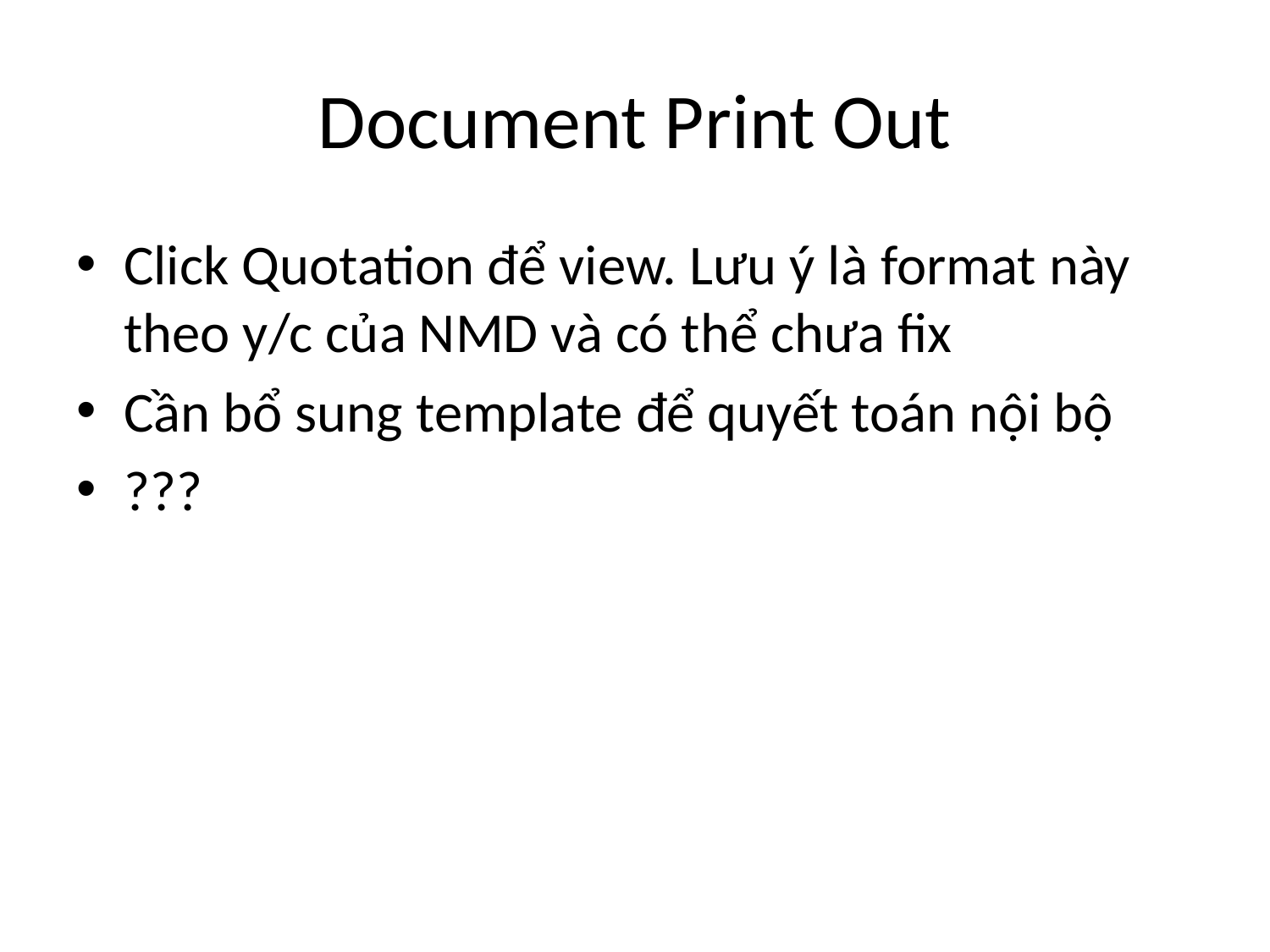

# Document Print Out
Click Quotation để view. Lưu ý là format này theo y/c của NMD và có thể chưa fix
Cần bổ sung template để quyết toán nội bộ
???